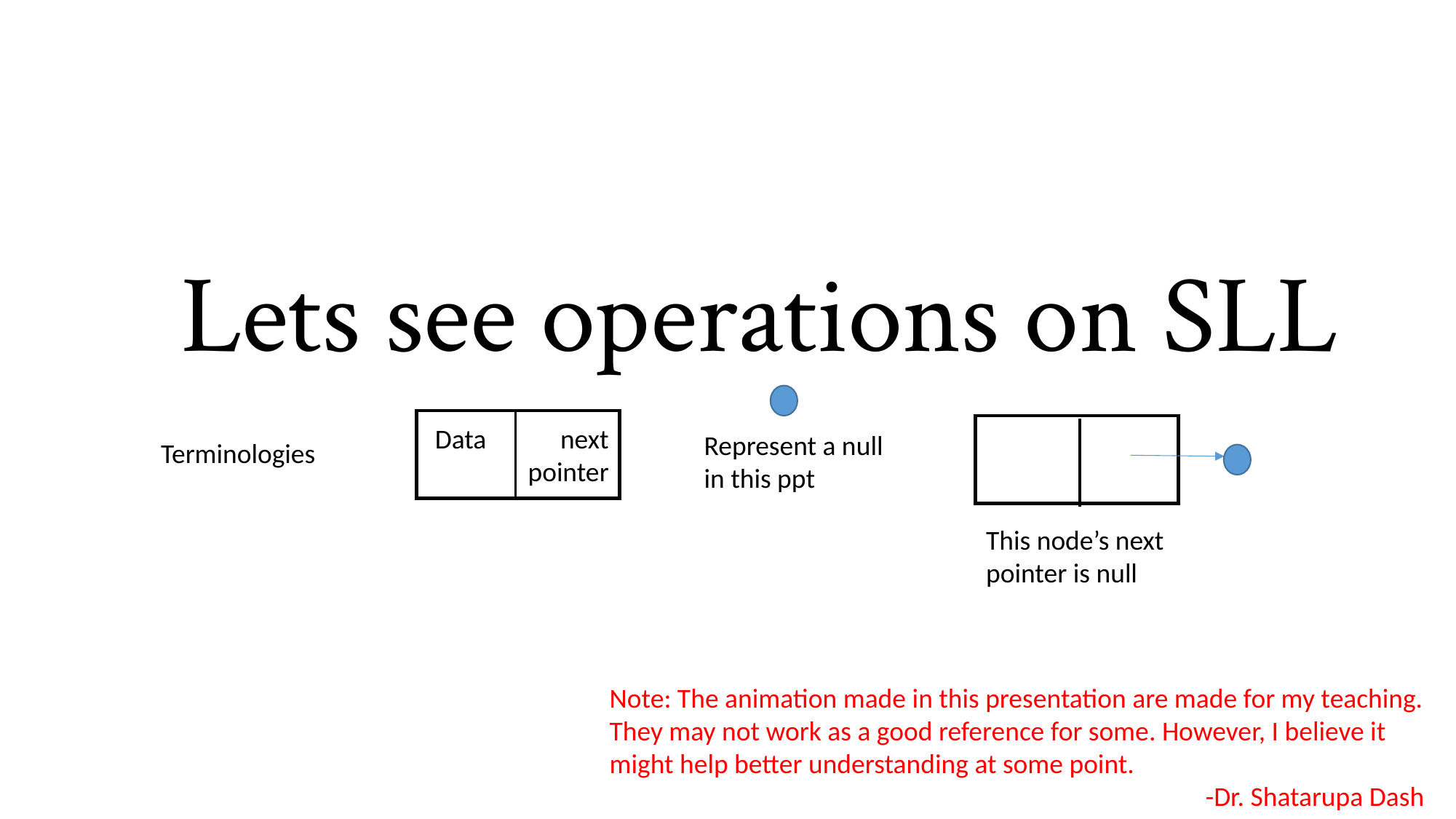

# Lets see operations on SLL

Data            next
pointer

Represent a null in this ppt
Terminologies

This node’s next pointer is null
Note: The animation made in this presentation are made for my teaching. They may not work as a good reference for some. However, I believe it might help better understanding at some point.
-Dr. Shatarupa Dash